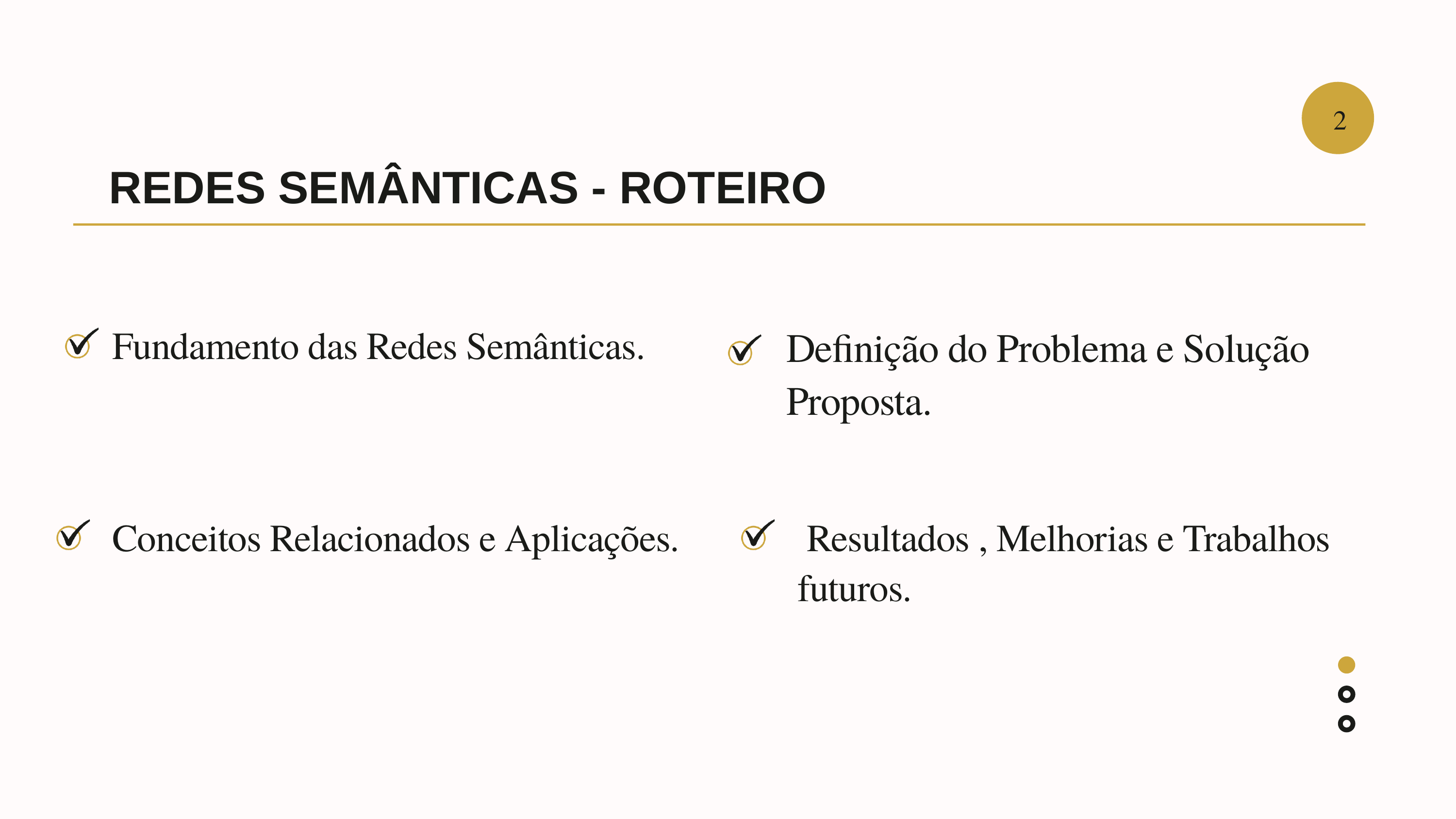

2
REDES SEMÂNTICAS - ROTEIRO

Fundamento das Redes Semânticas.
Definição do Problema e Solução Proposta.

Conceitos Relacionados e Aplicações.
 Resultados , Melhorias e Trabalhos futuros.